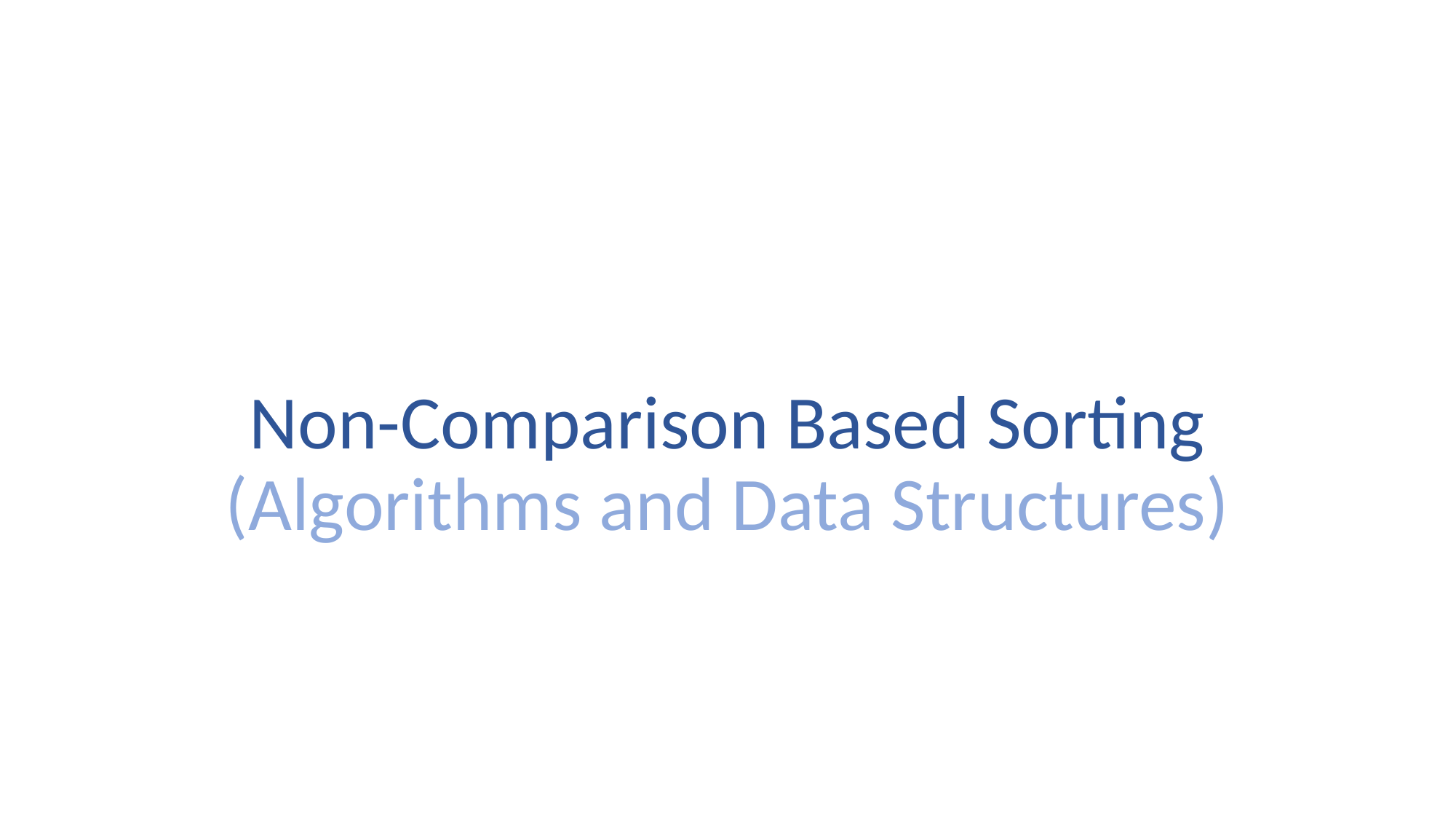

# Non-Comparison Based Sorting (Algorithms and Data Structures)